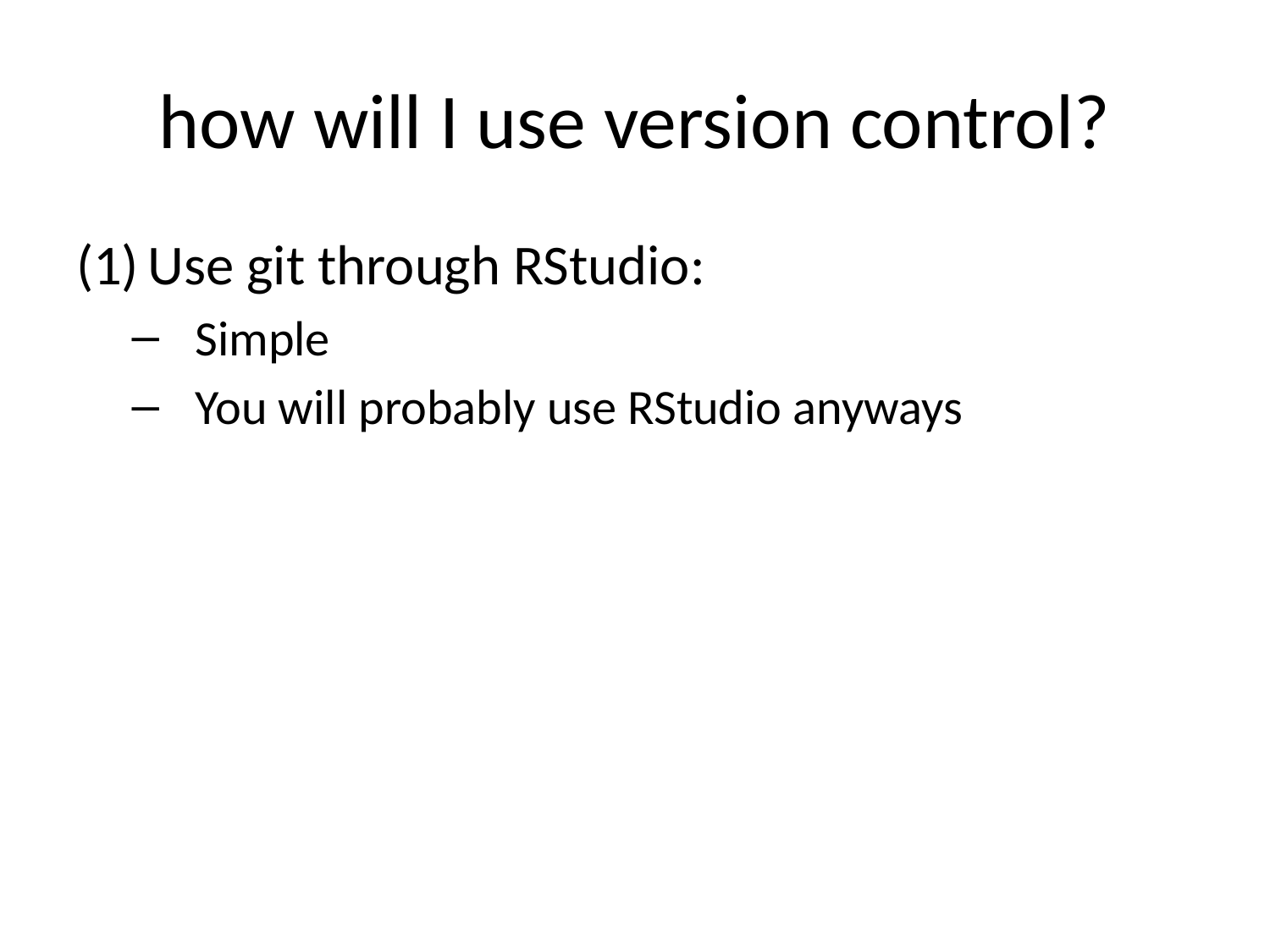

# how will I use version control?
Use git through RStudio:
Simple
You will probably use RStudio anyways